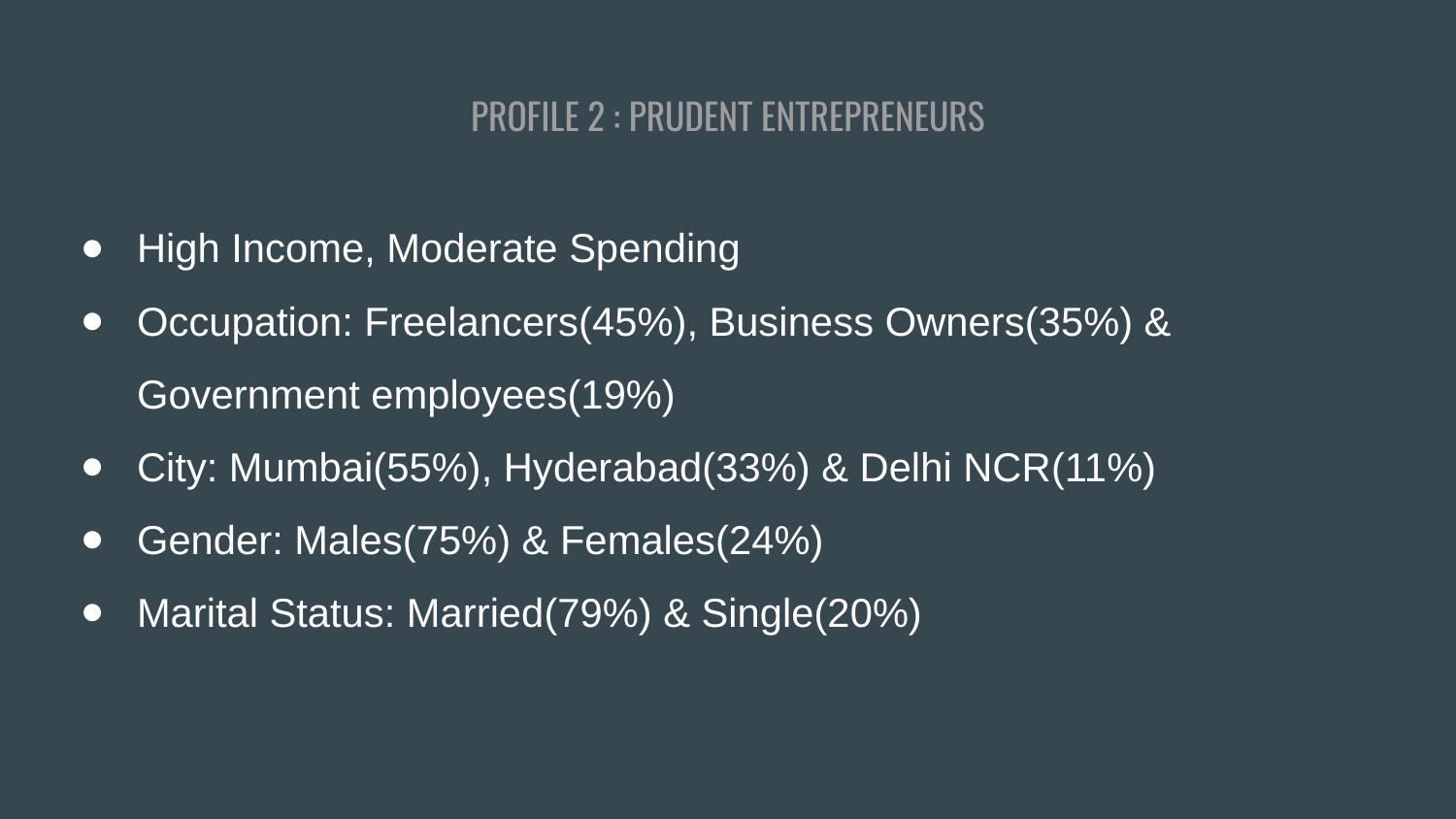

# PROFILE 2 : PRUDENT ENTREPRENEURS
High Income, Moderate Spending
Occupation: Freelancers(45%), Business Owners(35%) & Government employees(19%)
City: Mumbai(55%), Hyderabad(33%) & Delhi NCR(11%)
Gender: Males(75%) & Females(24%)
Marital Status: Married(79%) & Single(20%)